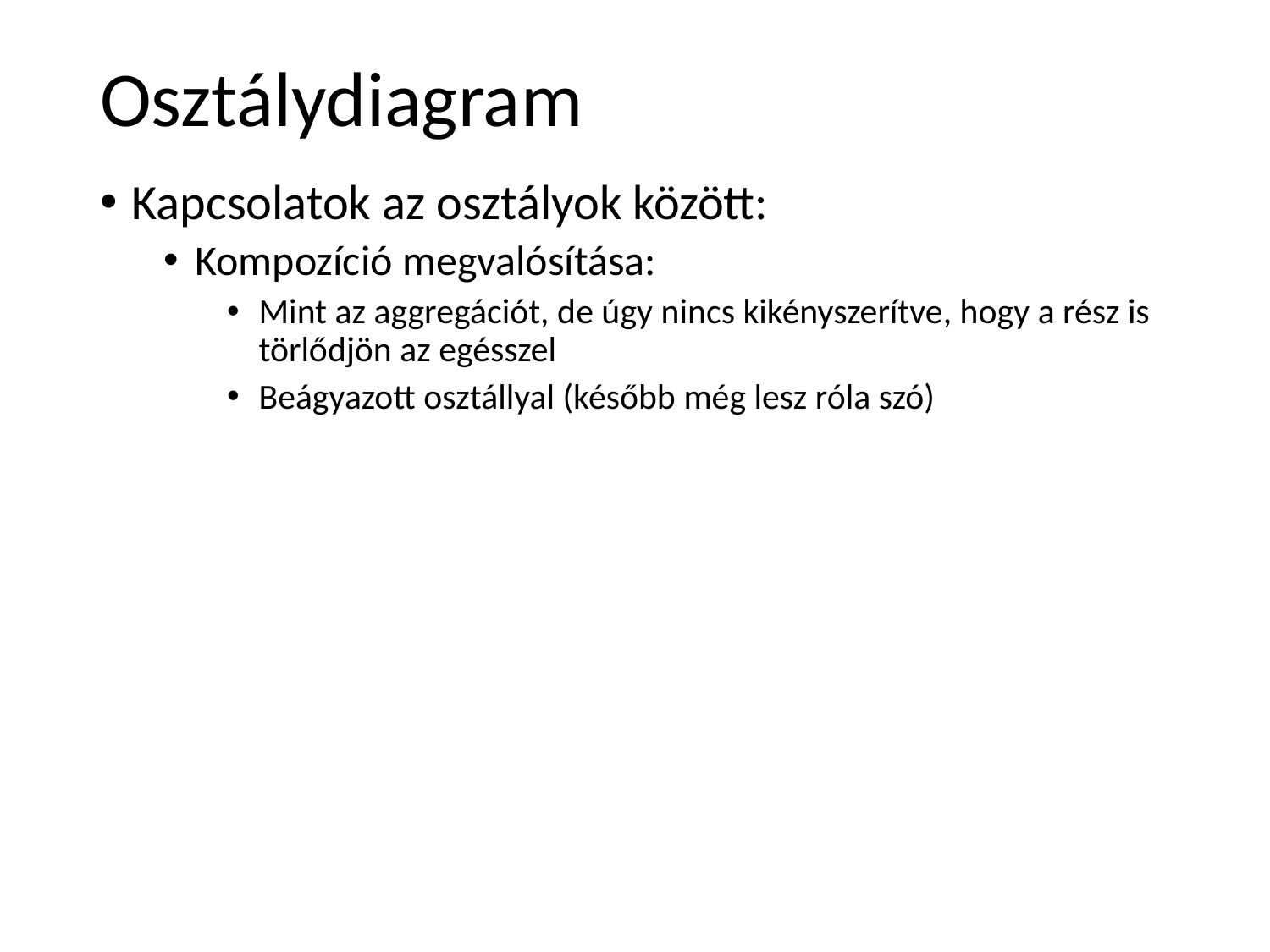

# Osztálydiagram
Kapcsolatok az osztályok között:
Kompozíció megvalósítása:
Mint az aggregációt, de úgy nincs kikényszerítve, hogy a rész is törlődjön az egésszel
Beágyazott osztállyal (később még lesz róla szó)